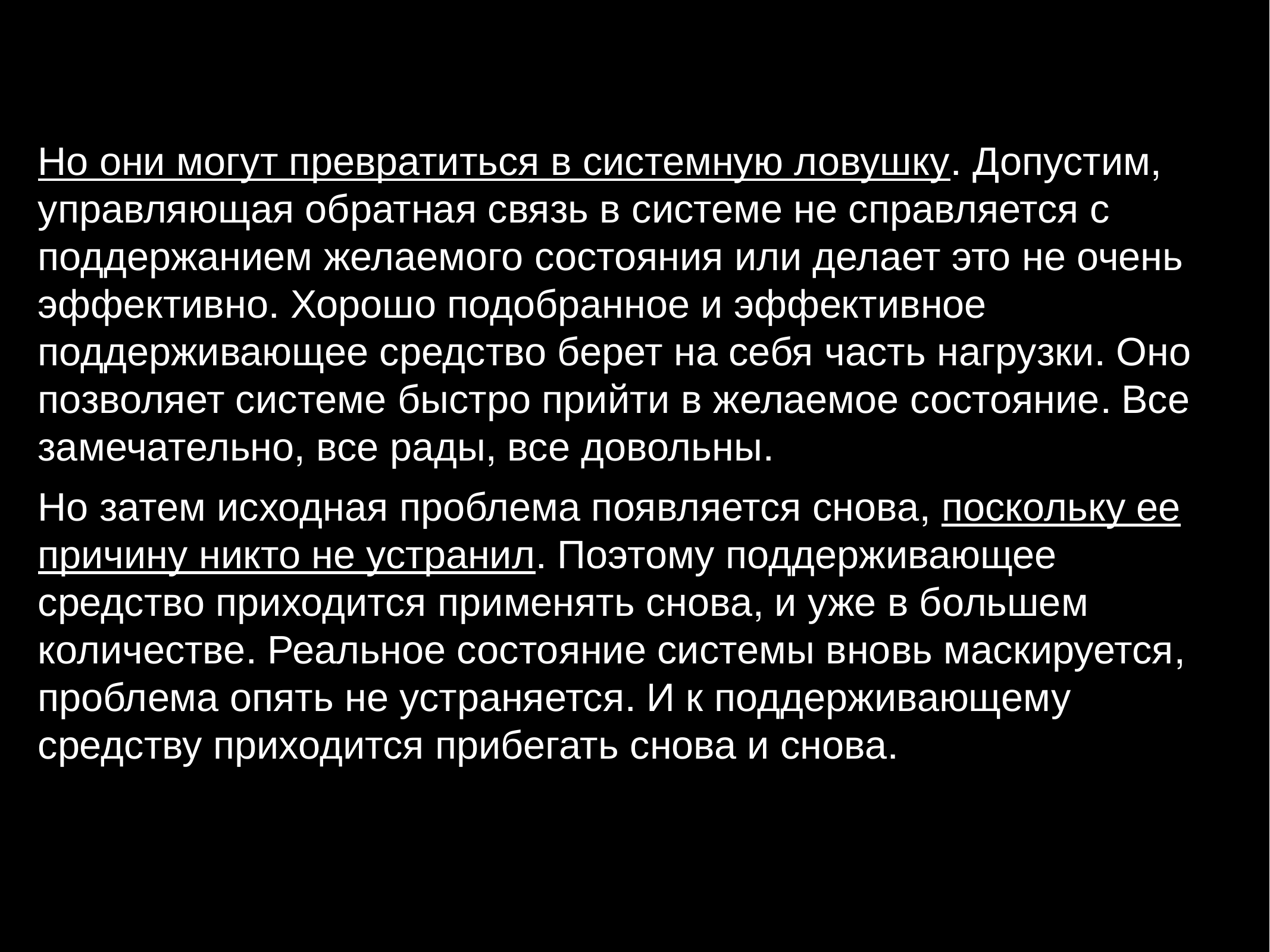

27
Но они могут превратиться в системную ловушку. Допустим, управляющая обратная связь в системе не справляется с поддержанием желаемого состояния или делает это не очень эффективно. Хорошо подобранное и эффективное поддерживающее средство берет на себя часть нагрузки. Оно позволяет системе быстро прийти в желаемое состояние. Все замечательно, все рады, все довольны.
Но затем исходная проблема появляется снова, поскольку ее причину никто не устранил. Поэтому поддерживающее средство приходится применять снова, и уже в большем количестве. Реальное состояние системы вновь маскируется, проблема опять не устраняется. И к поддерживающему средству приходится прибегать снова и снова.